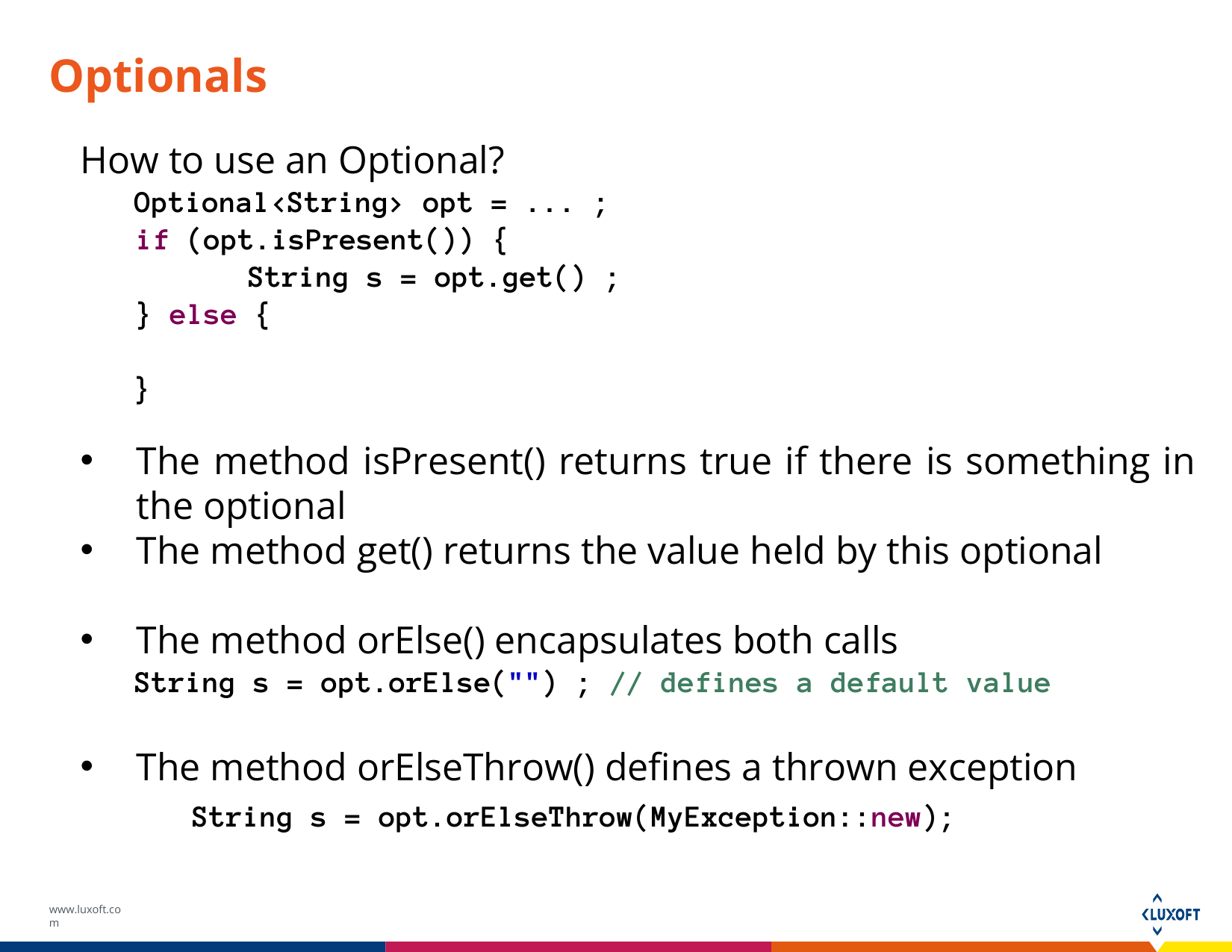

# Optionals
How to use an Optional?
Optional<String> opt = ... ;
if (opt.isPresent()) {
	String s = opt.get() ;
} else {

}

The method isPresent() returns true if there is something in the optional
The method get() returns the value held by this optional

The method orElse() encapsulates both calls
String s = opt.orElse("") ; // defines a default value

The method orElseThrow() defines a thrown exception
	String s = opt.orElseThrow(MyException::new);